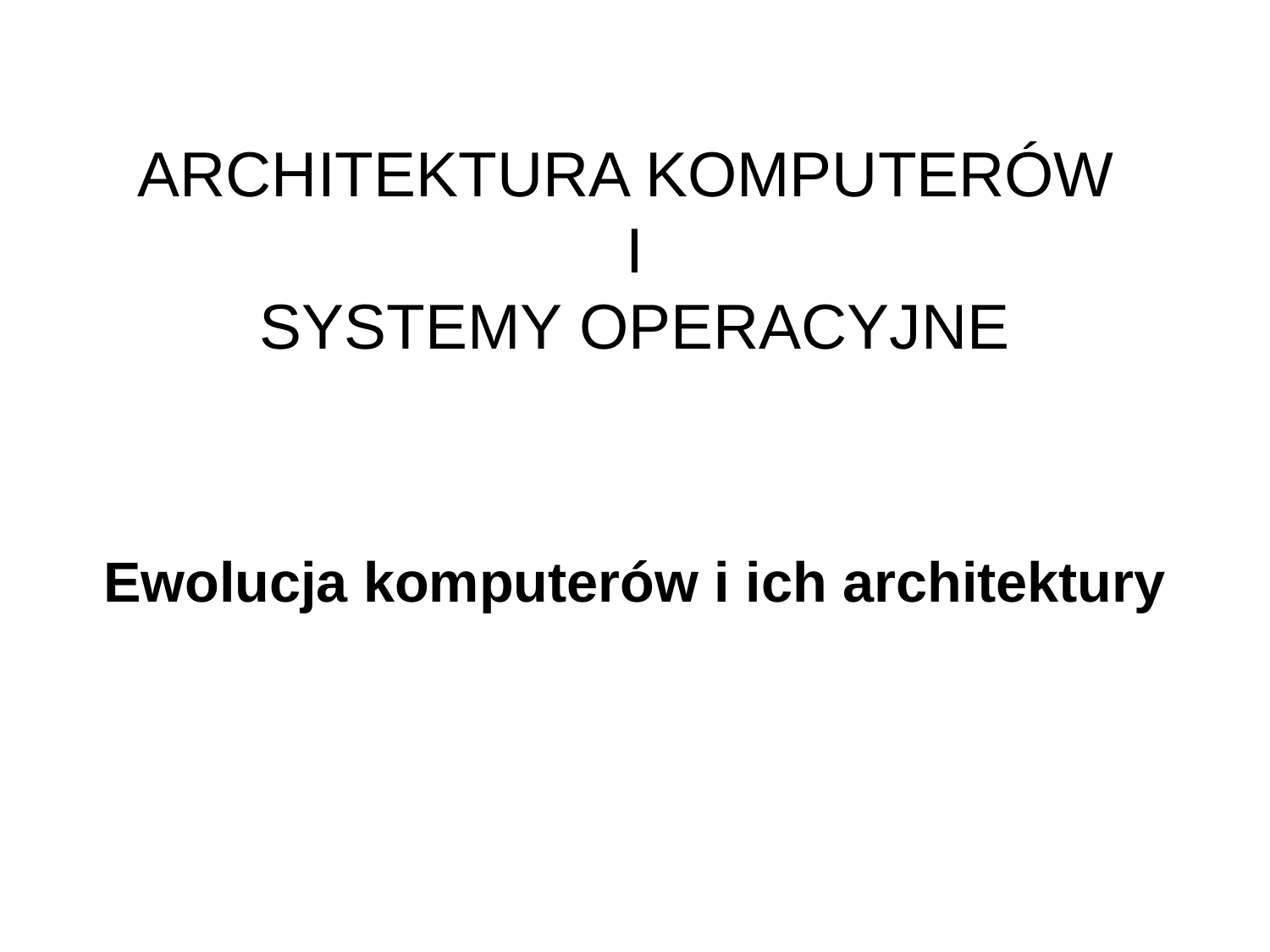

# ARCHITEKTURA KOMPUTERÓW I SYSTEMY OPERACYJNE
Ewolucja komputerów i ich architektury